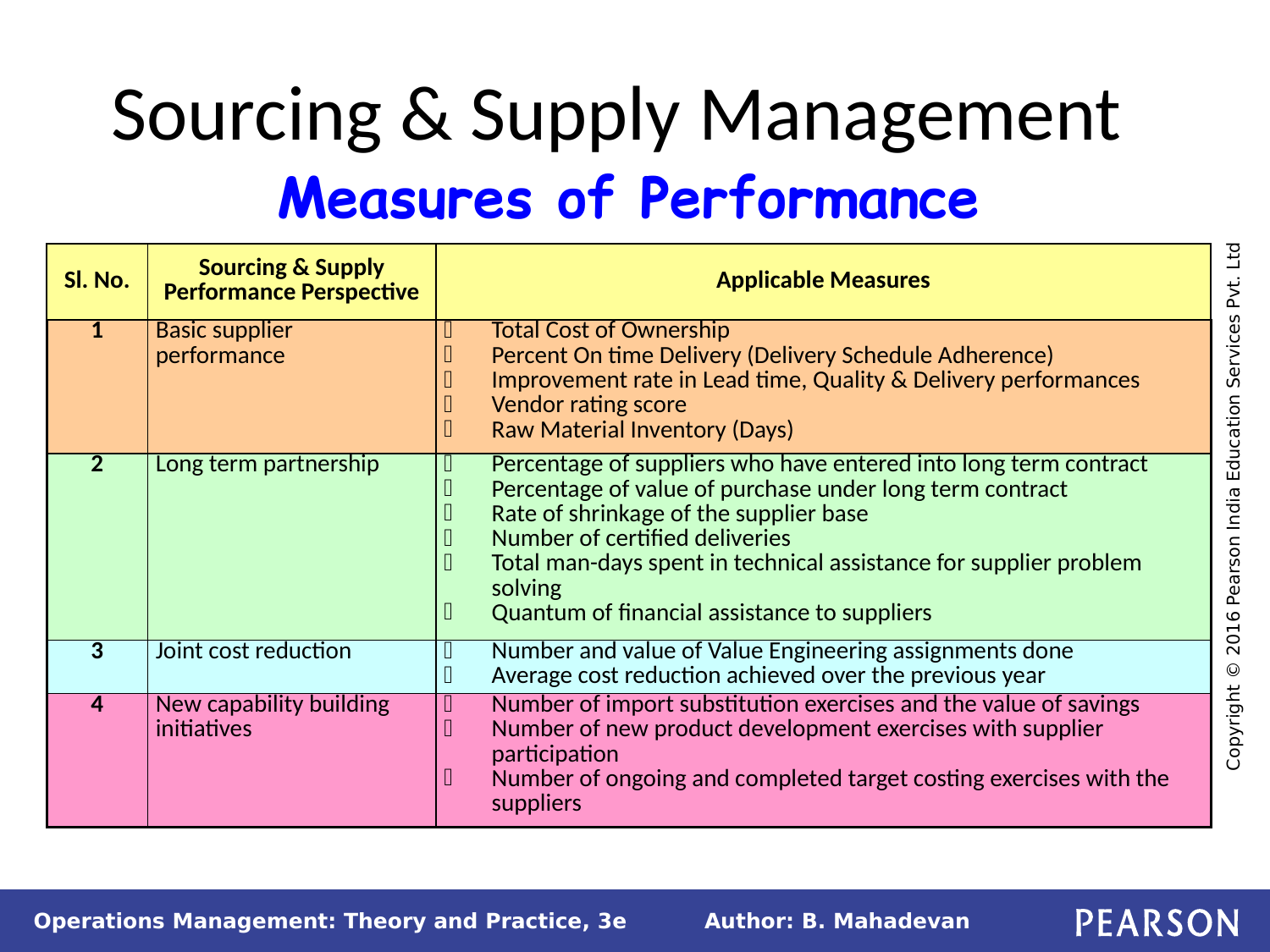

# Sourcing & Supply Management Measures of Performance
| Sl. No. | Sourcing & Supply Performance Perspective | Applicable Measures |
| --- | --- | --- |
| 1 | Basic supplier performance | Total Cost of Ownership Percent On time Delivery (Delivery Schedule Adherence) Improvement rate in Lead time, Quality & Delivery performances Vendor rating score Raw Material Inventory (Days) |
| 2 | Long term partnership | Percentage of suppliers who have entered into long term contract Percentage of value of purchase under long term contract Rate of shrinkage of the supplier base Number of certified deliveries Total man-days spent in technical assistance for supplier problem solving Quantum of financial assistance to suppliers |
| 3 | Joint cost reduction | Number and value of Value Engineering assignments done Average cost reduction achieved over the previous year |
| 4 | New capability building initiatives | Number of import substitution exercises and the value of savings Number of new product development exercises with supplier participation Number of ongoing and completed target costing exercises with the suppliers |